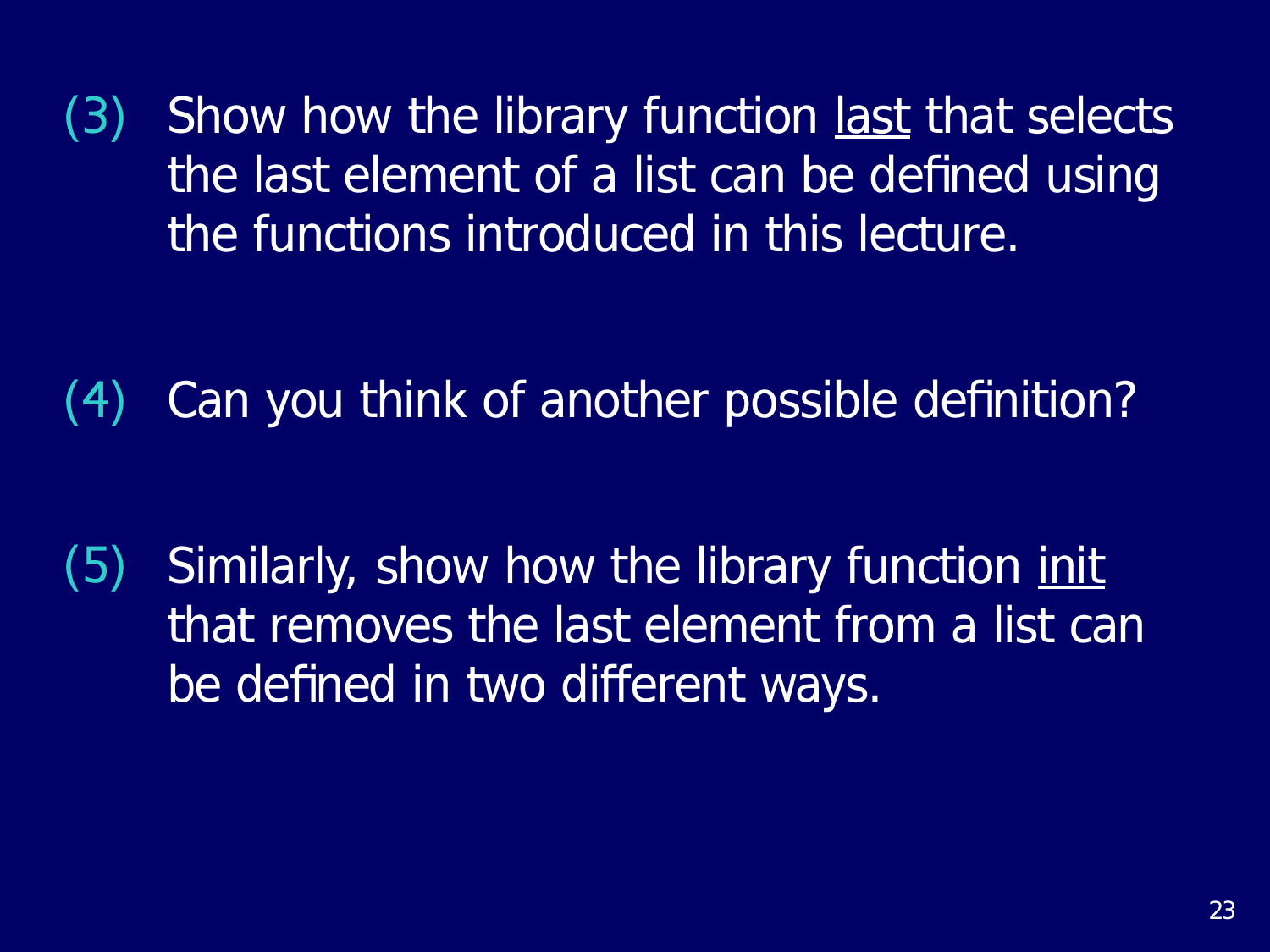

(3)
Show how the library function last that selects the last element of a list can be defined using the functions introduced in this lecture.
(4)
Can you think of another possible definition?
(5)
Similarly, show how the library function init that removes the last element from a list can be defined in two different ways.
23